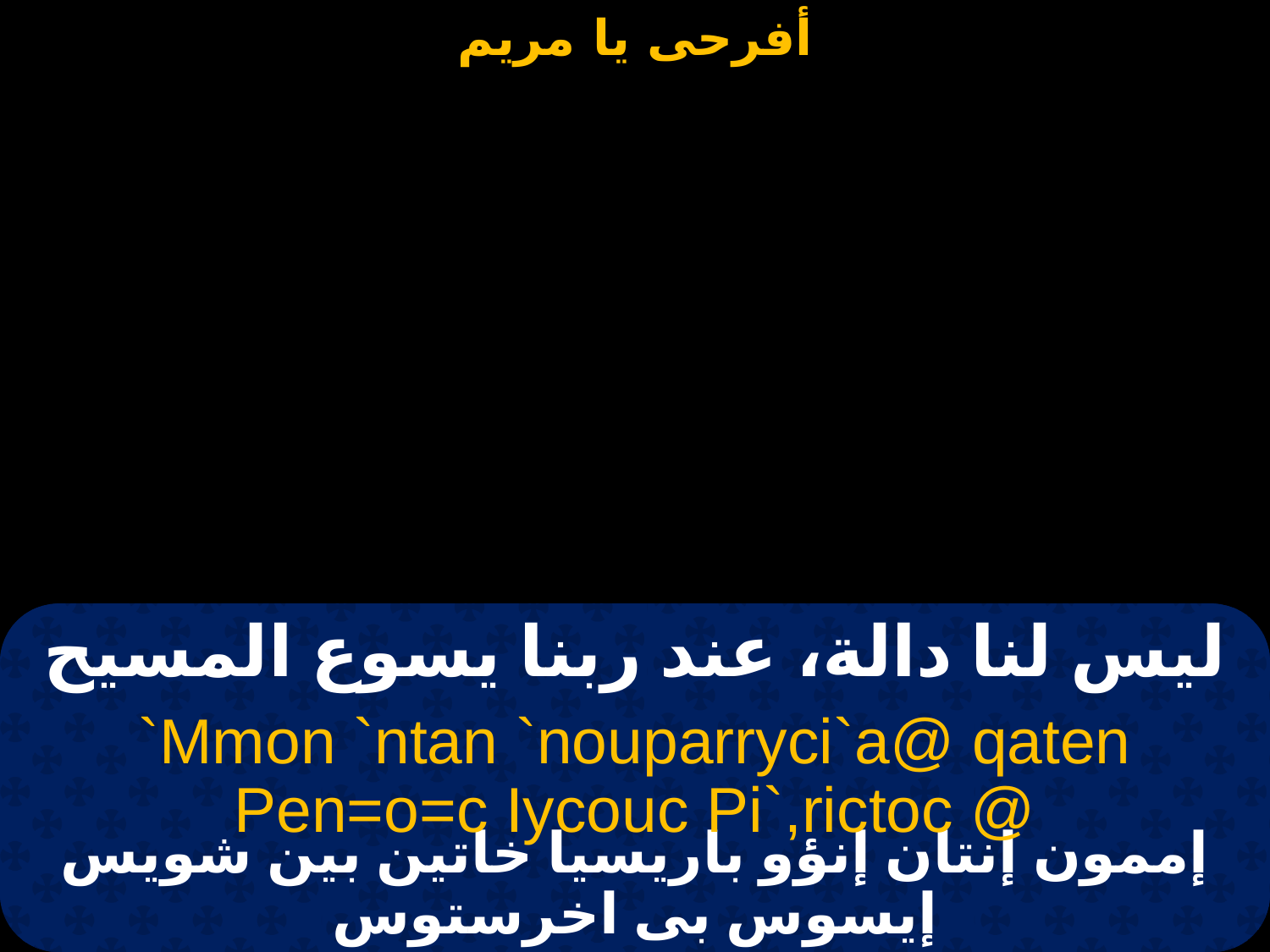

#
ليس لنا دالة، عند ربنا يسوع المسيح
`Mmon `ntan `nouparryci`a@ qaten Pen=o=c Iycouc Pi`,rictoc @
إممون إنتان إنؤو باريسيا خاتين بين شويس إيسوس بى اخرستوس